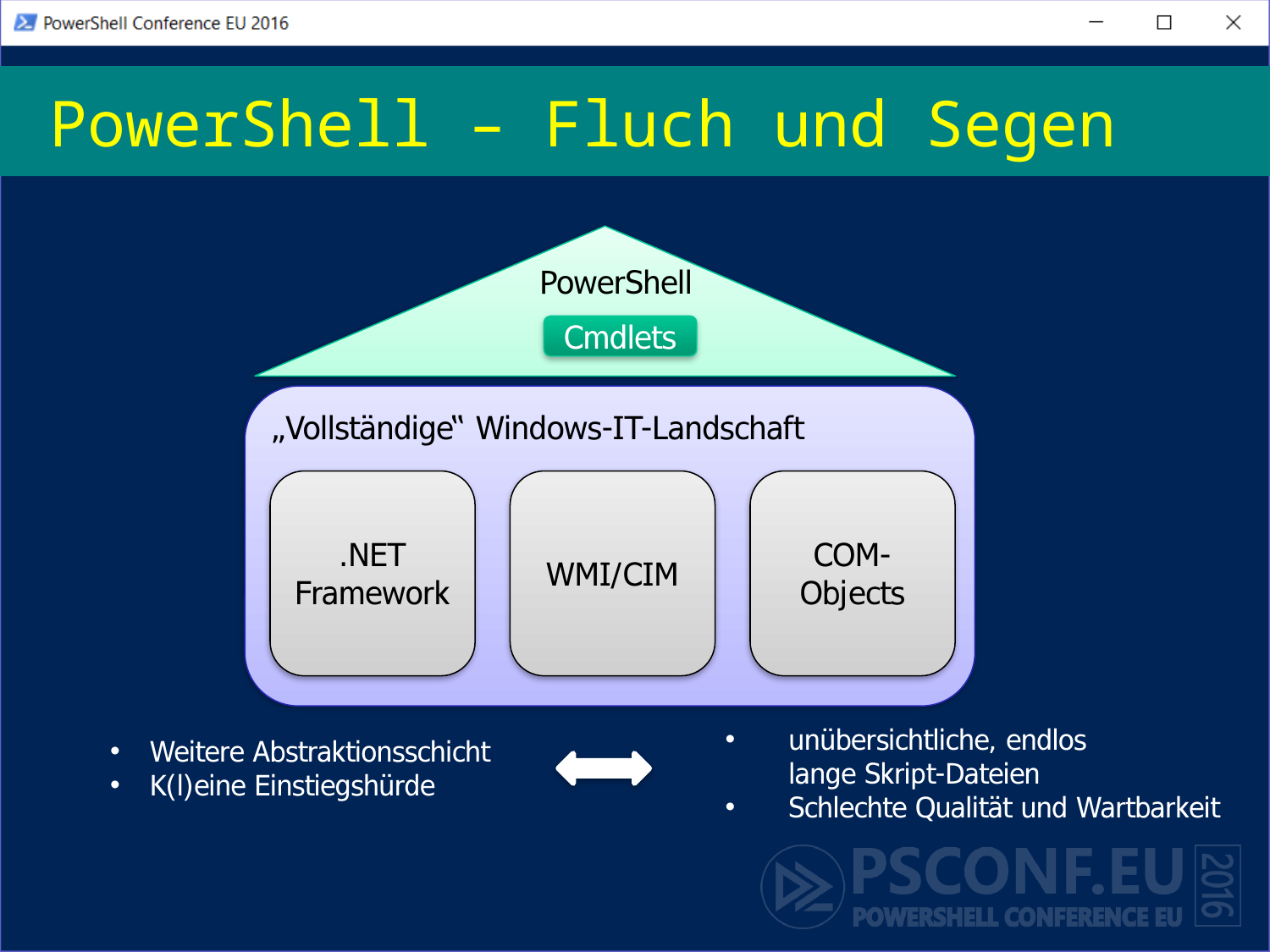

# PowerShell – Fluch und Segen

PowerShell
Cmdlets
„Vollständige“ Windows-IT-Landschaft
.NET Framework
WMI/CIM
COM-Objects
unübersichtliche, endlos
lange Skript-Dateien
Schlechte Qualität und Wartbarkeit
Weitere Abstraktionsschicht
K(l)eine Einstiegshürde